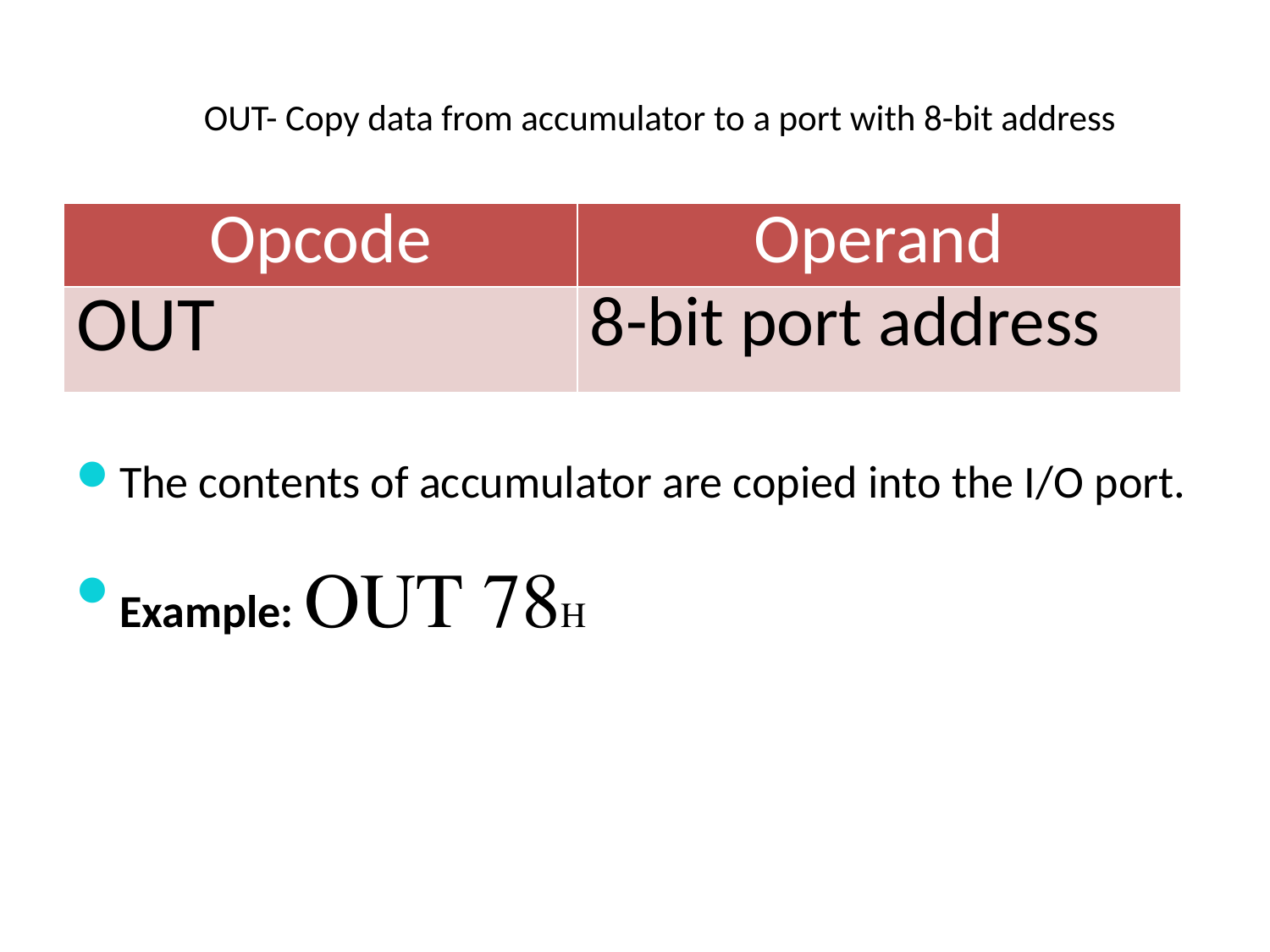

# OUT- Copy data from accumulator to a port with 8-bit address
| Opcode | Operand |
| --- | --- |
| OUT | 8-bit port address |
The contents of accumulator are copied into the I/O port.
Example: OUT 78H